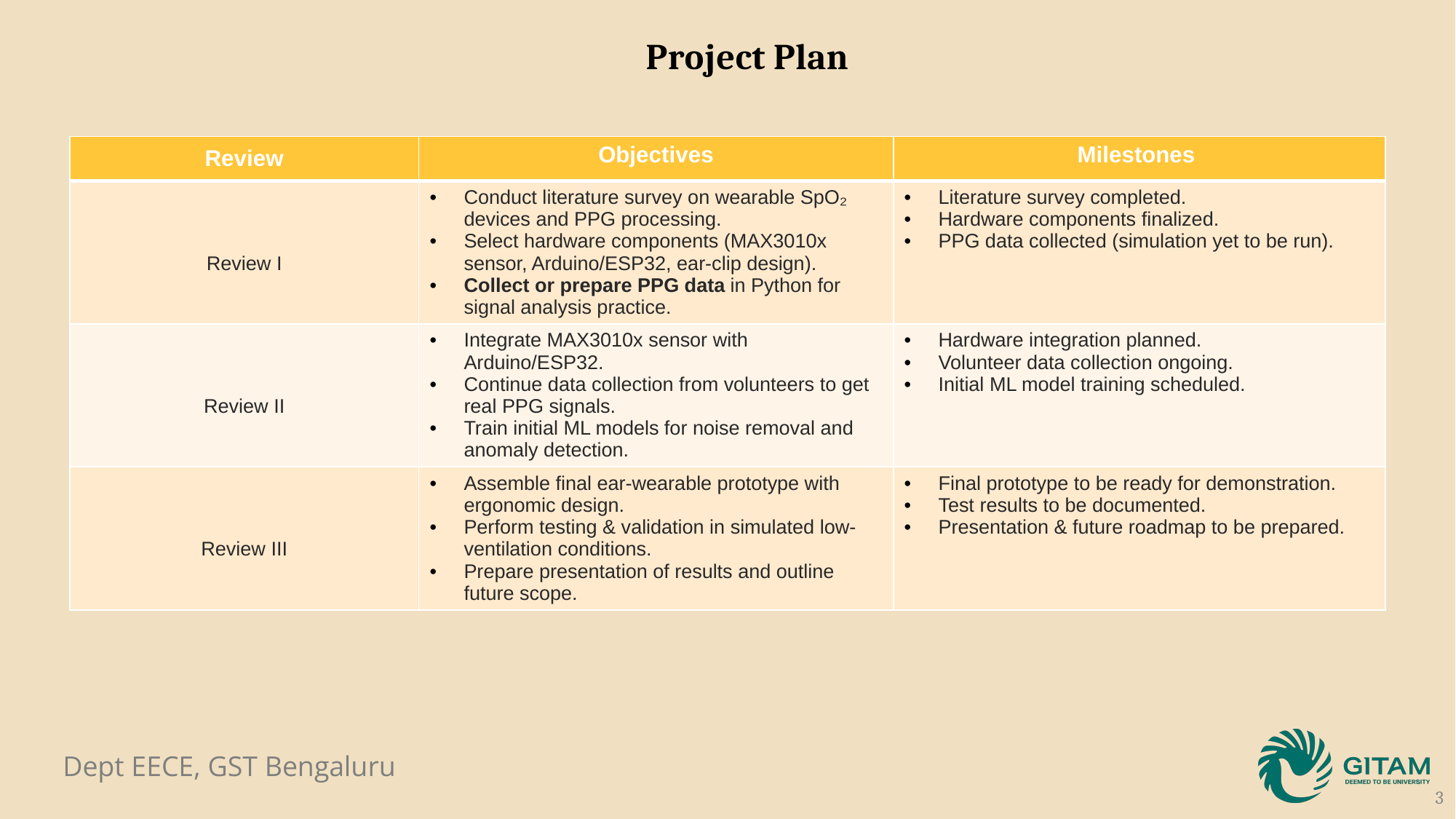

Project Plan

| Review | Objectives | Milestones |
| --- | --- | --- |
| Review I | Conduct literature survey on wearable SpO₂ devices and PPG processing. Select hardware components (MAX3010x sensor, Arduino/ESP32, ear-clip design). Collect or prepare PPG data in Python for signal analysis practice. | Literature survey completed. Hardware components finalized. PPG data collected (simulation yet to be run). |
| Review II | Integrate MAX3010x sensor with Arduino/ESP32. Continue data collection from volunteers to get real PPG signals. Train initial ML models for noise removal and anomaly detection. | Hardware integration planned. Volunteer data collection ongoing. Initial ML model training scheduled. |
| Review III | Assemble final ear-wearable prototype with ergonomic design. Perform testing & validation in simulated low-ventilation conditions. Prepare presentation of results and outline future scope. | Final prototype to be ready for demonstration. Test results to be documented. Presentation & future roadmap to be prepared. |
3